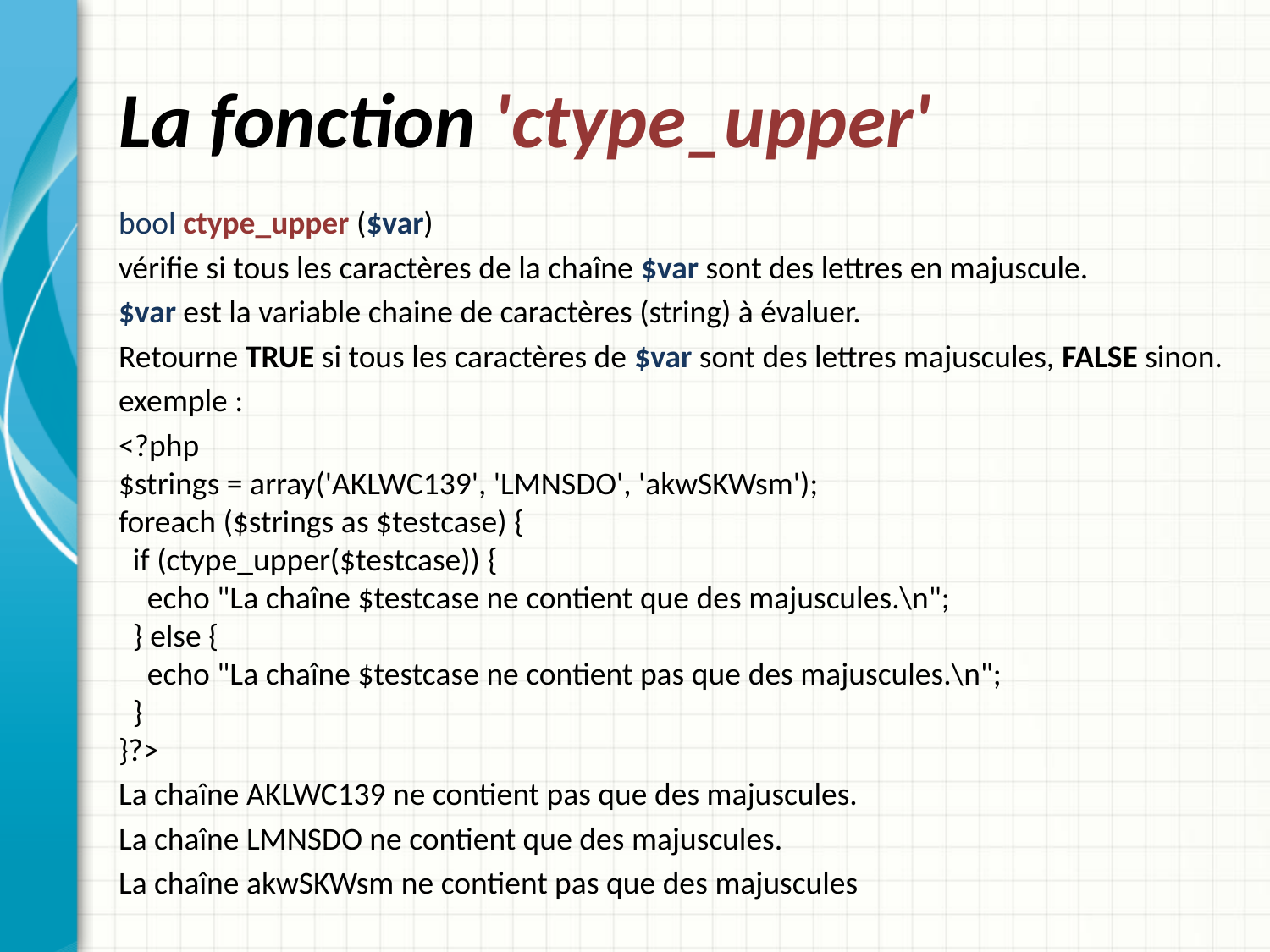

# La fonction 'ctype_upper'
bool ctype_upper ($var)
vérifie si tous les caractères de la chaîne $var sont des lettres en majuscule.
$var est la variable chaine de caractères (string) à évaluer.
Retourne TRUE si tous les caractères de $var sont des lettres majuscules, FALSE sinon.
exemple :
<?php
$strings = array('AKLWC139', 'LMNSDO', 'akwSKWsm');
foreach ($strings as $testcase) {
  if (ctype_upper($testcase)) {
    echo "La chaîne $testcase ne contient que des majuscules.\n";
  } else {
    echo "La chaîne $testcase ne contient pas que des majuscules.\n";
  }
}?>
La chaîne AKLWC139 ne contient pas que des majuscules.
La chaîne LMNSDO ne contient que des majuscules.
La chaîne akwSKWsm ne contient pas que des majuscules